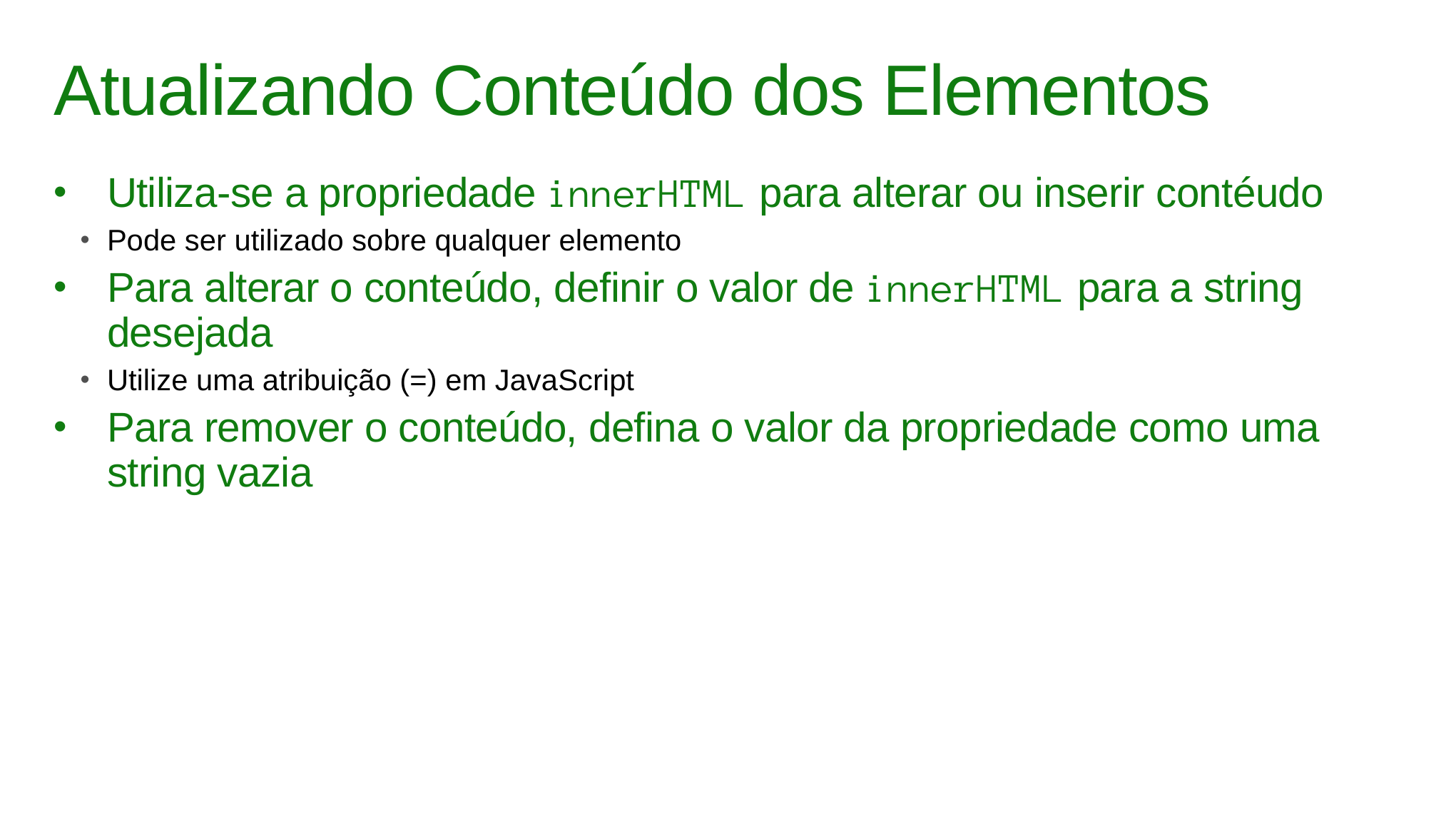

# Atualizando Conteúdo dos Elementos
Utiliza-se a propriedade innerHTML para alterar ou inserir contéudo
Pode ser utilizado sobre qualquer elemento
Para alterar o conteúdo, definir o valor de innerHTML para a string desejada
Utilize uma atribuição (=) em JavaScript
Para remover o conteúdo, defina o valor da propriedade como uma string vazia